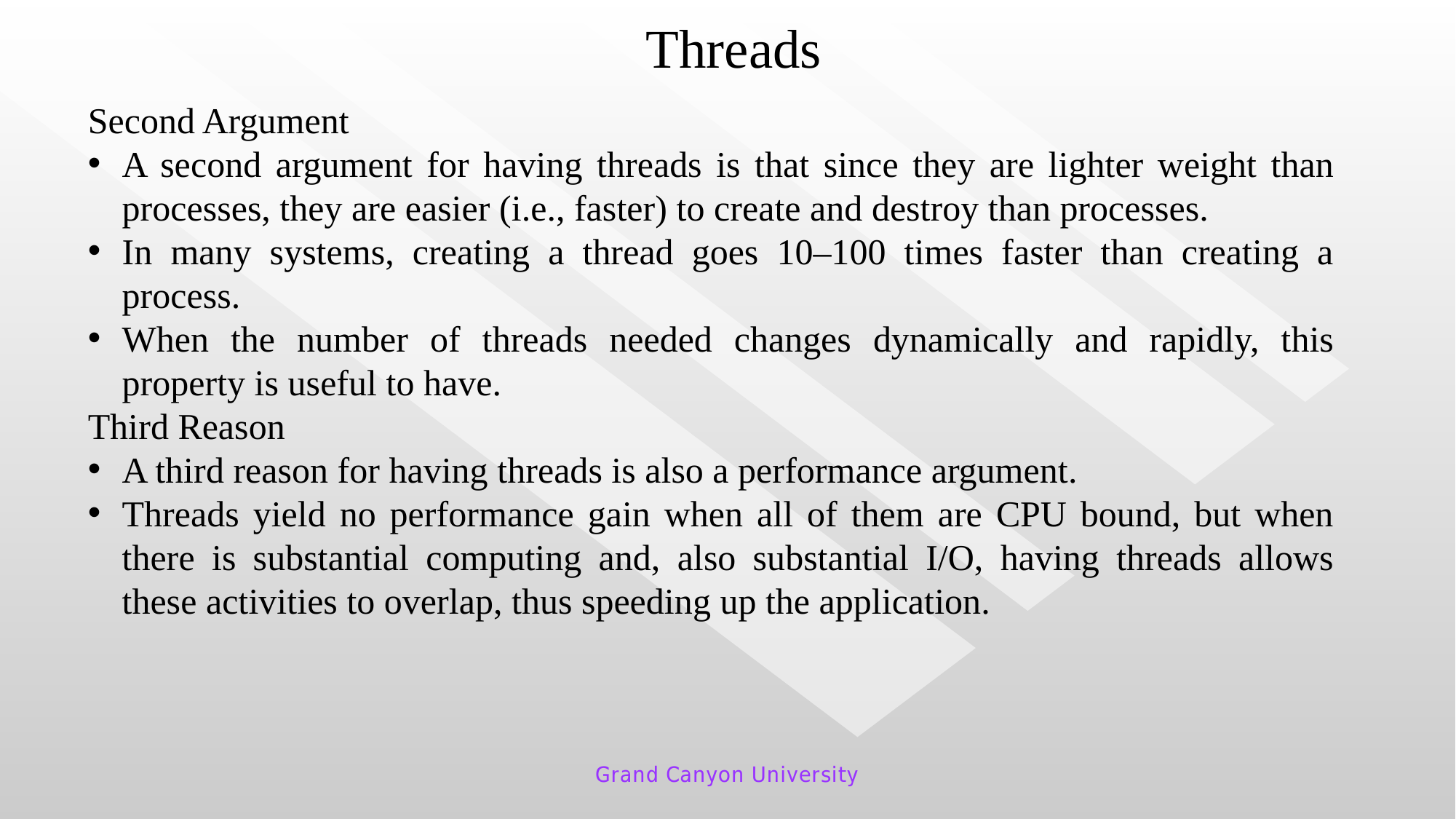

# Threads
Second Argument
A second argument for having threads is that since they are lighter weight than processes, they are easier (i.e., faster) to create and destroy than processes.
In many systems, creating a thread goes 10–100 times faster than creating a process.
When the number of threads needed changes dynamically and rapidly, this property is useful to have.
Third Reason
A third reason for having threads is also a performance argument.
Threads yield no performance gain when all of them are CPU bound, but when there is substantial computing and, also substantial I/O, having threads allows these activities to overlap, thus speeding up the application.
Grand Canyon University